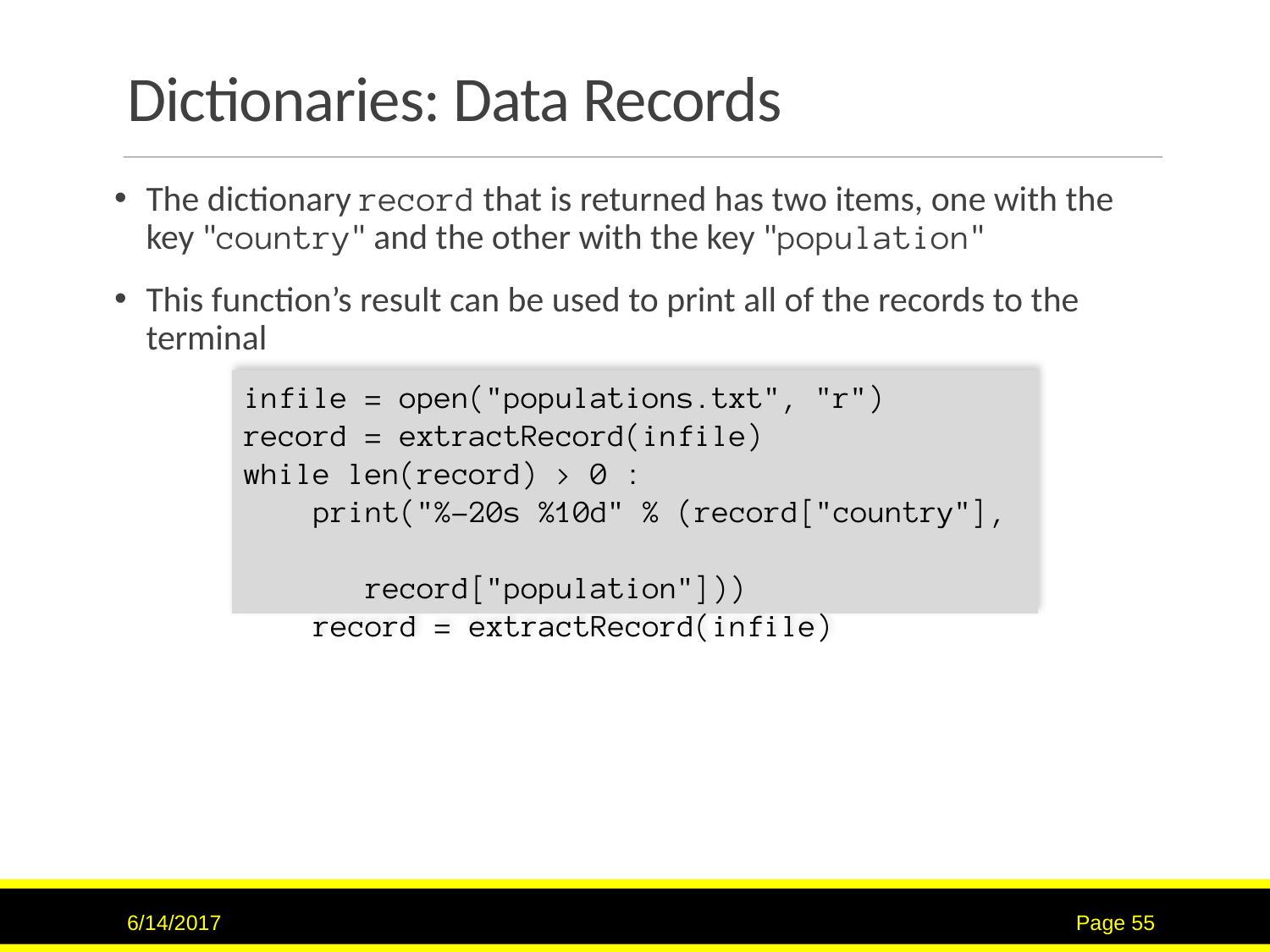

# Dictionaries: Data Records
The dictionary record that is returned has two items, one with the key "country" and the other with the key "population"
This function’s result can be used to print all of the records to the terminal
infile = open("populations.txt", "r")
record = extractRecord(infile)
while len(record) > 0 :
    print("%-20s %10d" % (record["country"],
       record["population"]))
    record = extractRecord(infile)
6/14/2017
Page 55